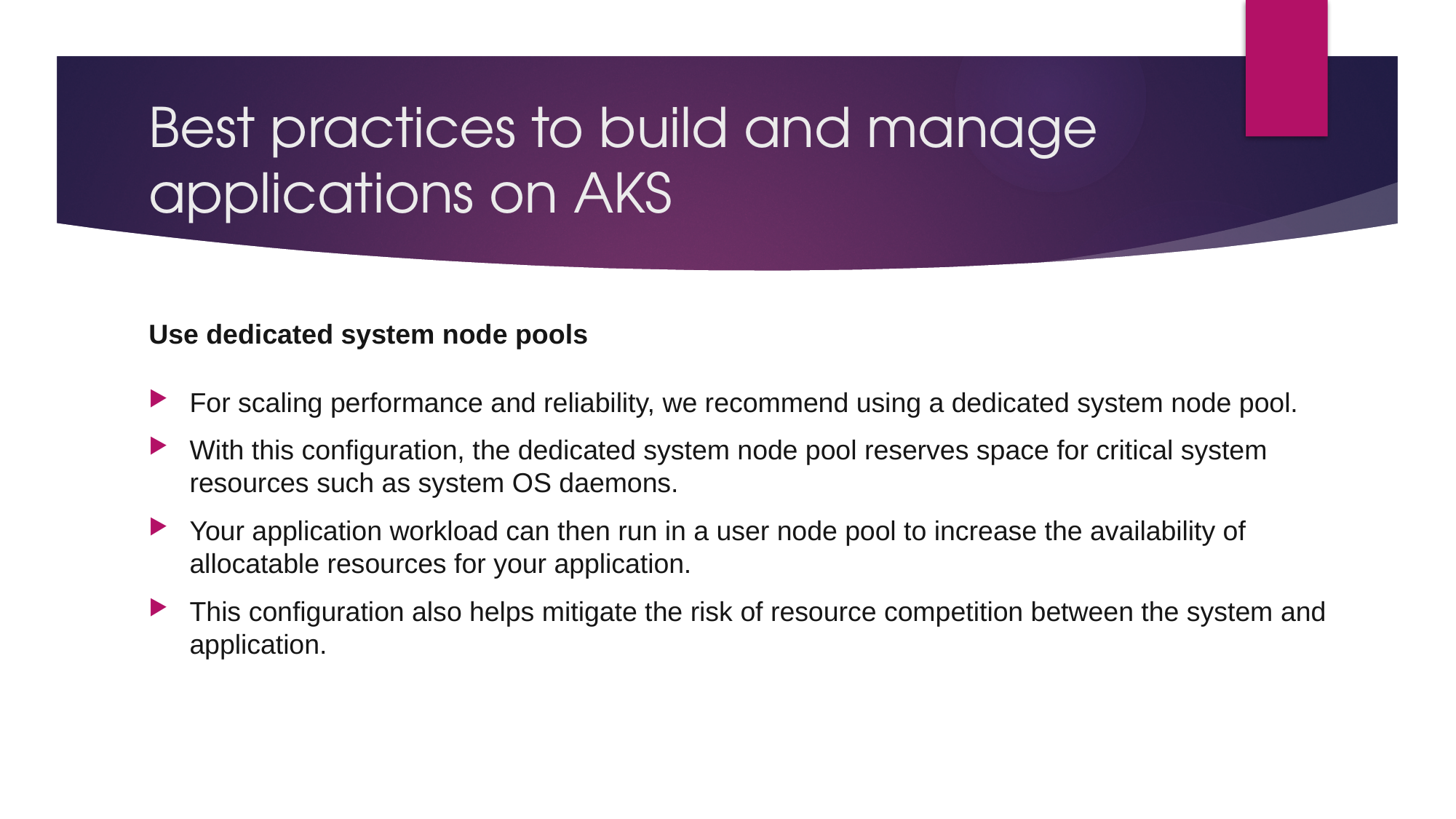

# Best practices to build and manage applications on AKS
Use dedicated system node pools
For scaling performance and reliability, we recommend using a dedicated system node pool.
With this configuration, the dedicated system node pool reserves space for critical system resources such as system OS daemons.
Your application workload can then run in a user node pool to increase the availability of allocatable resources for your application.
This configuration also helps mitigate the risk of resource competition between the system and application.